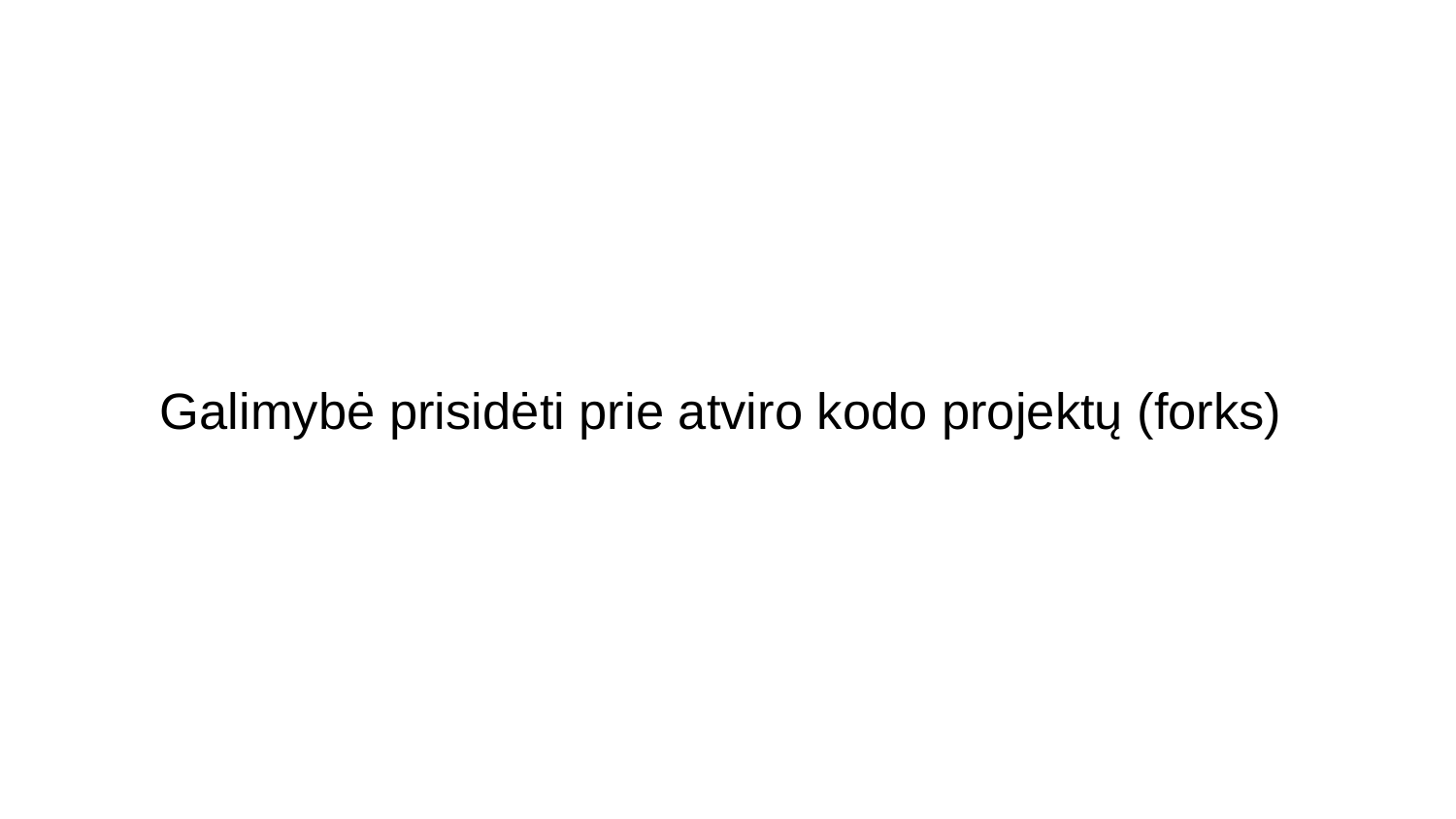

# Galimybė prisidėti prie atviro kodo projektų (forks)